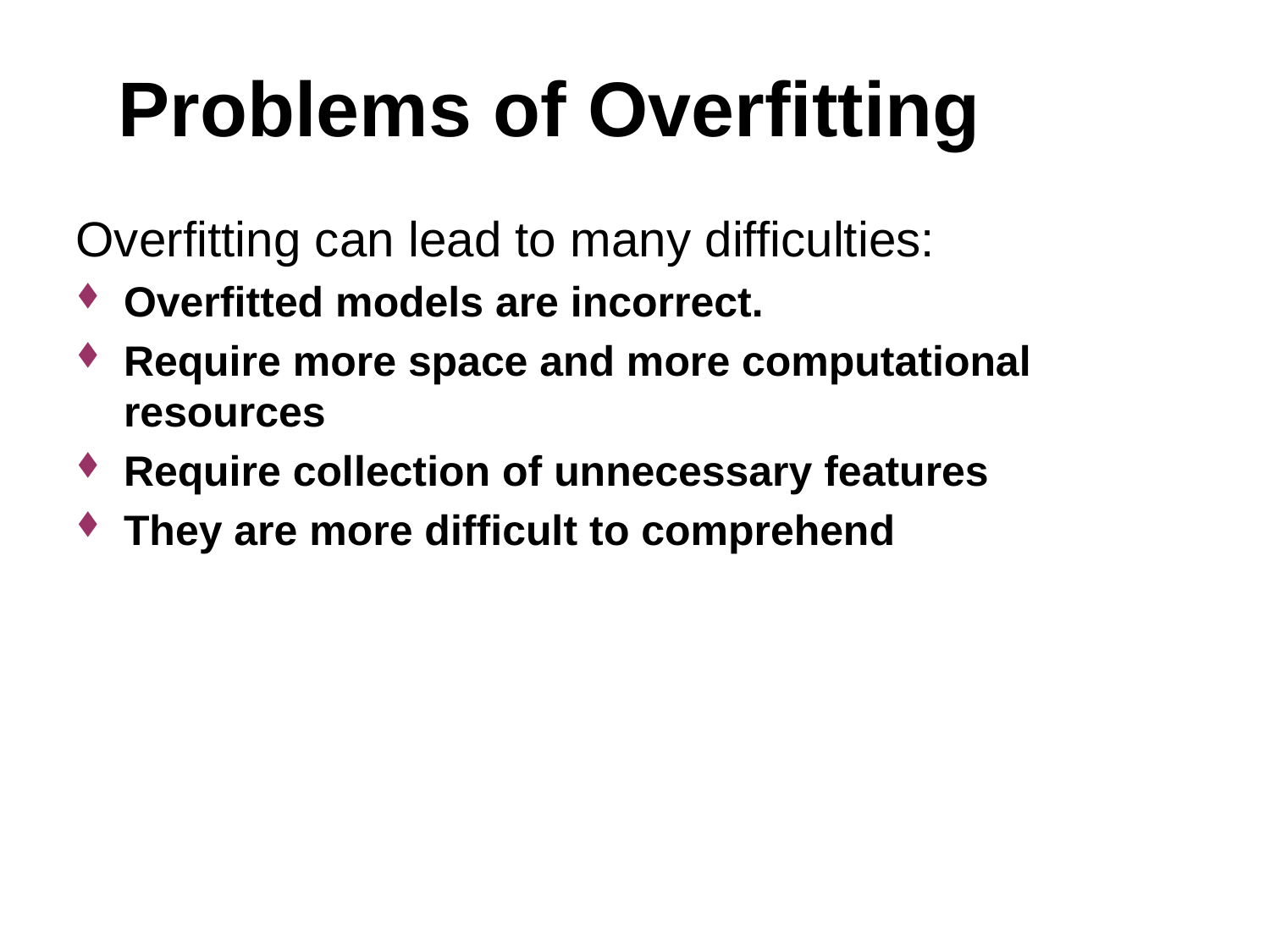

Problems of Overfitting
Overfitting can lead to many difficulties:
Overfitted models are incorrect.
Require more space and more computational resources
Require collection of unnecessary features
They are more difficult to comprehend